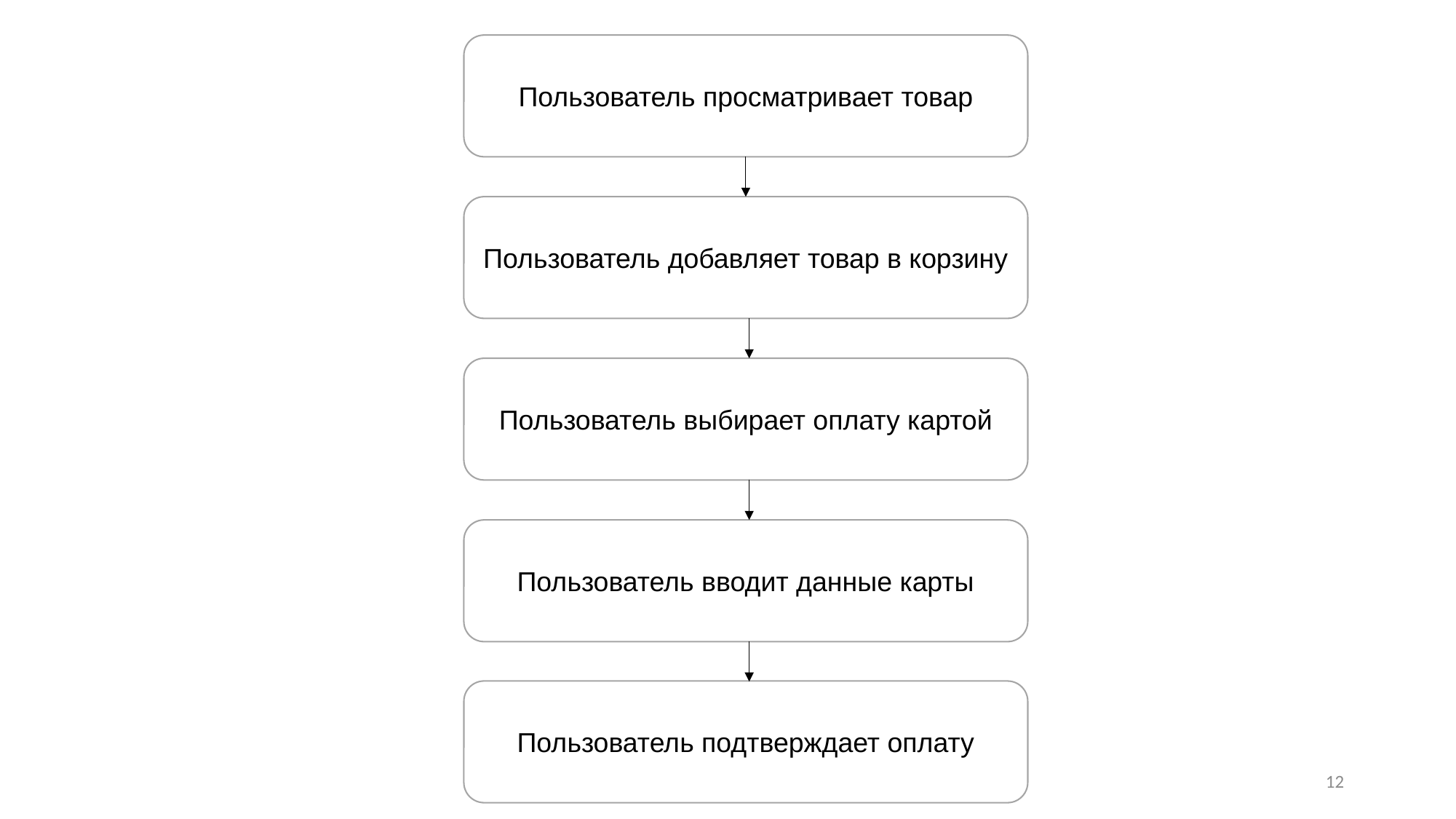

Пользователь просматривает товар
Пользователь добавляет товар в корзину
Пользователь выбирает оплату картой
Пользователь вводит данные карты
Пользователь подтверждает оплату
12